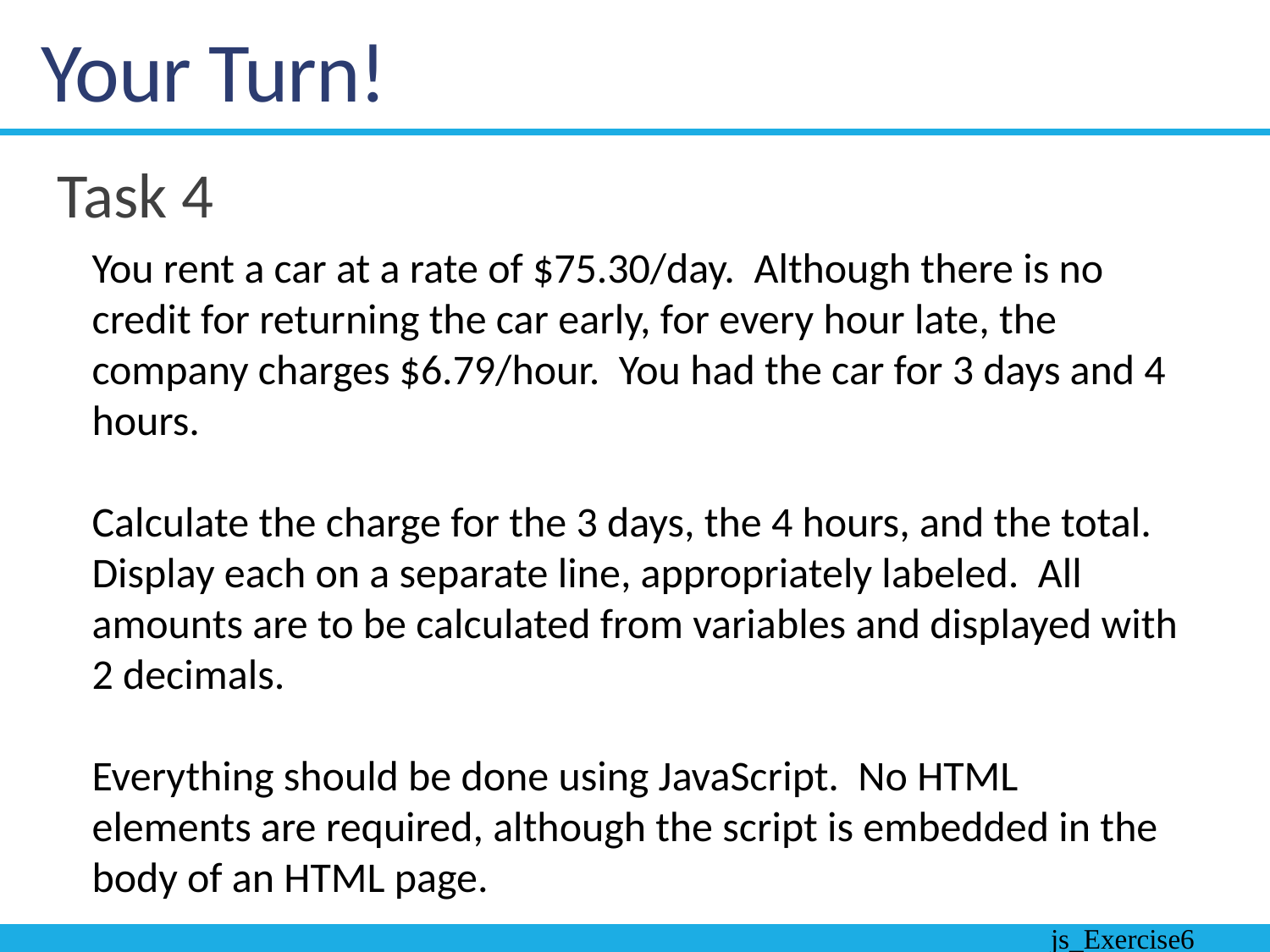

# Your Turn!
Task 4
You rent a car at a rate of $75.30/day.  Although there is no credit for returning the car early, for every hour late, the company charges $6.79/hour.  You had the car for 3 days and 4 hours.

Calculate the charge for the 3 days, the 4 hours, and the total.  Display each on a separate line, appropriately labeled.  All amounts are to be calculated from variables and displayed with 2 decimals.

Everything should be done using JavaScript.  No HTML elements are required, although the script is embedded in the body of an HTML page.
js_Exercise6